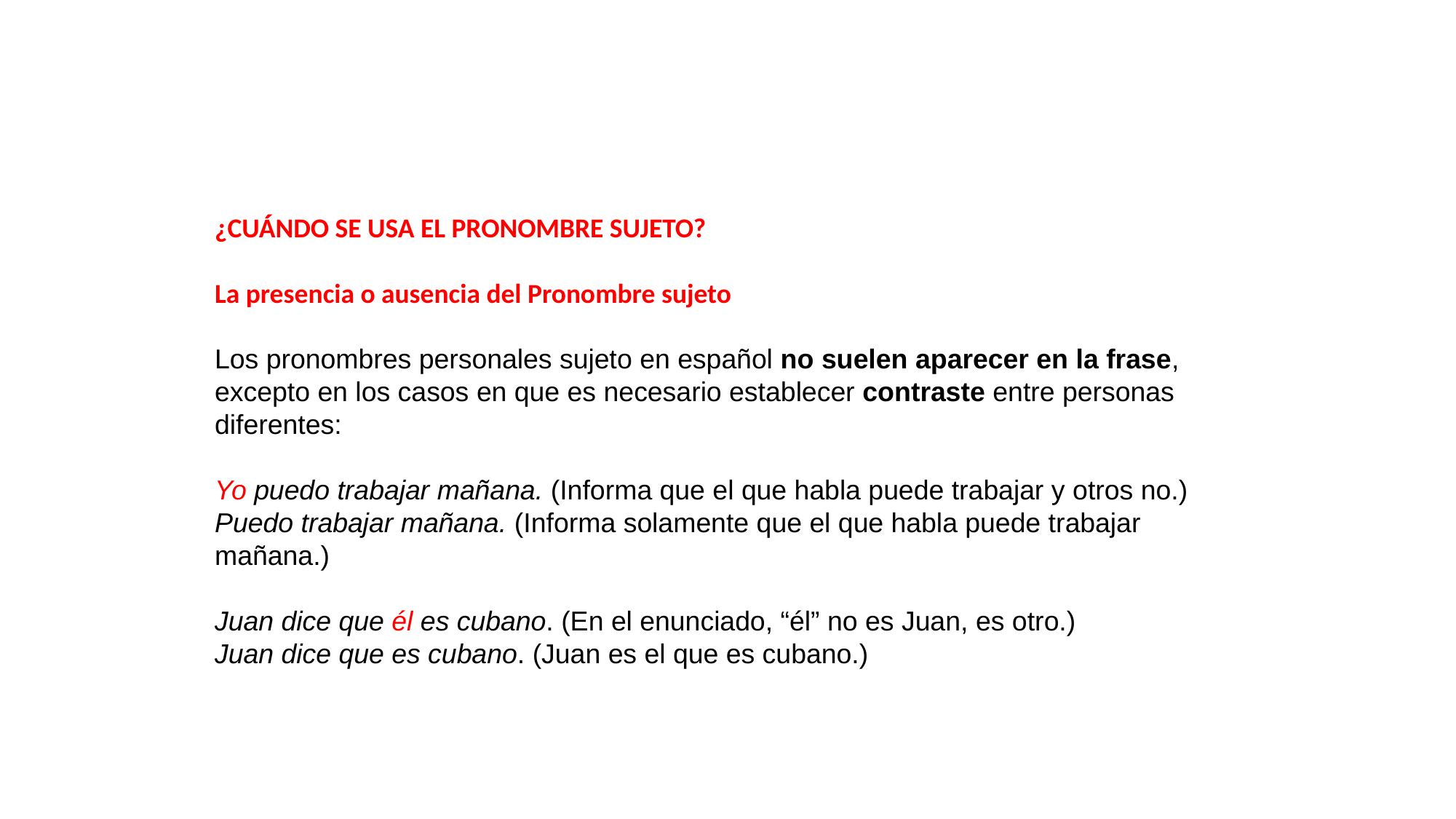

¿CUÁNDO SE USA EL PRONOMBRE SUJETO?

La presencia o ausencia del Pronombre sujeto

Los pronombres personales sujeto en español no suelen aparecer en la frase, excepto en los casos en que es necesario establecer contraste entre personas diferentes:

Yo puedo trabajar mañana. (Informa que el que habla puede trabajar y otros no.)
Puedo trabajar mañana. (Informa solamente que el que habla puede trabajar mañana.)

Juan dice que él es cubano. (En el enunciado, “él” no es Juan, es otro.)
Juan dice que es cubano. (Juan es el que es cubano.)